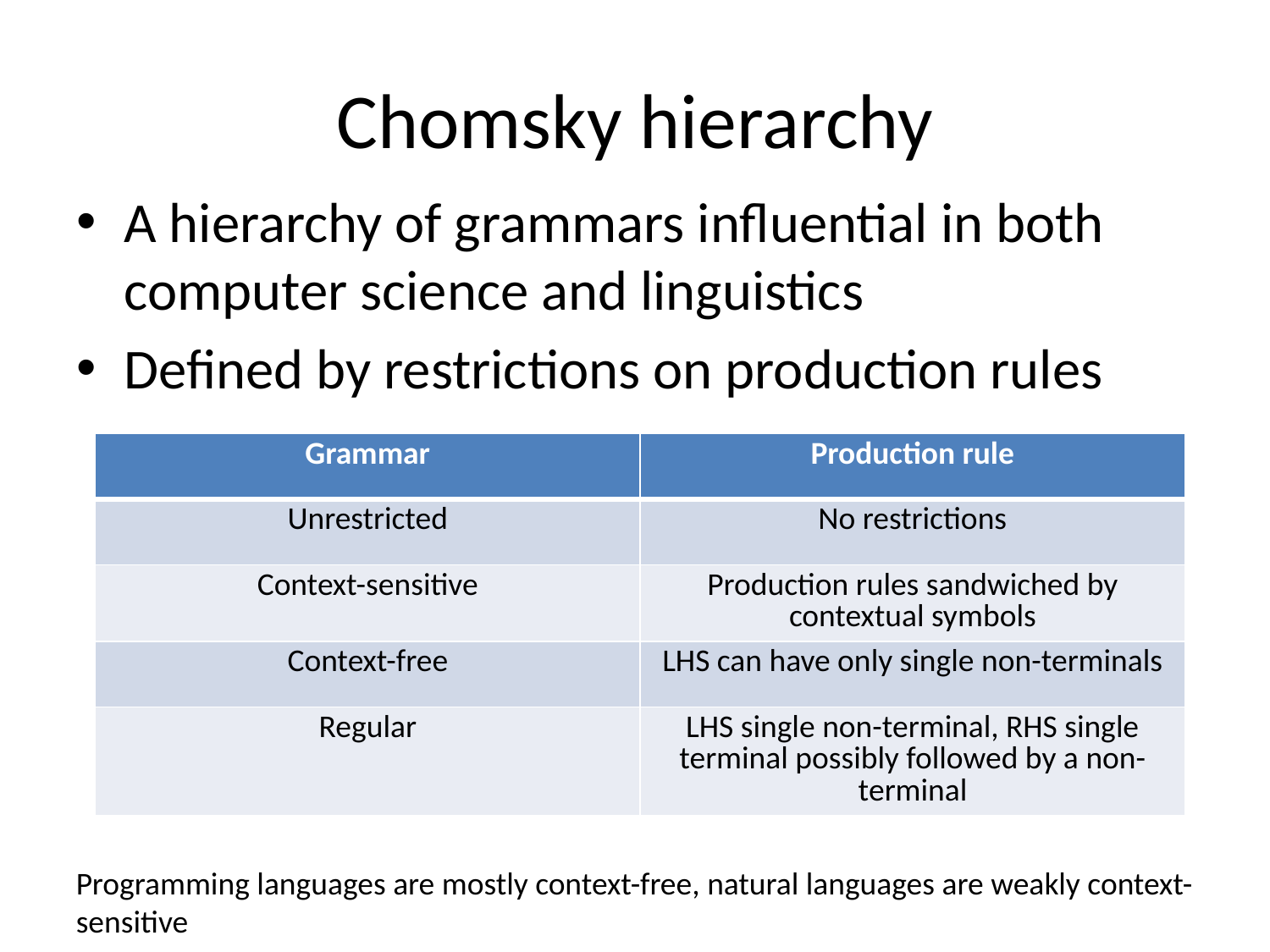

# Chomsky hierarchy
A hierarchy of grammars influential in both computer science and linguistics
Defined by restrictions on production rules
| Grammar | Production rule |
| --- | --- |
| Unrestricted | No restrictions |
| Context-sensitive | Production rules sandwiched by contextual symbols |
| Context-free | LHS can have only single non-terminals |
| Regular | LHS single non-terminal, RHS single terminal possibly followed by a non-terminal |
Programming languages are mostly context-free, natural languages are weakly context-sensitive